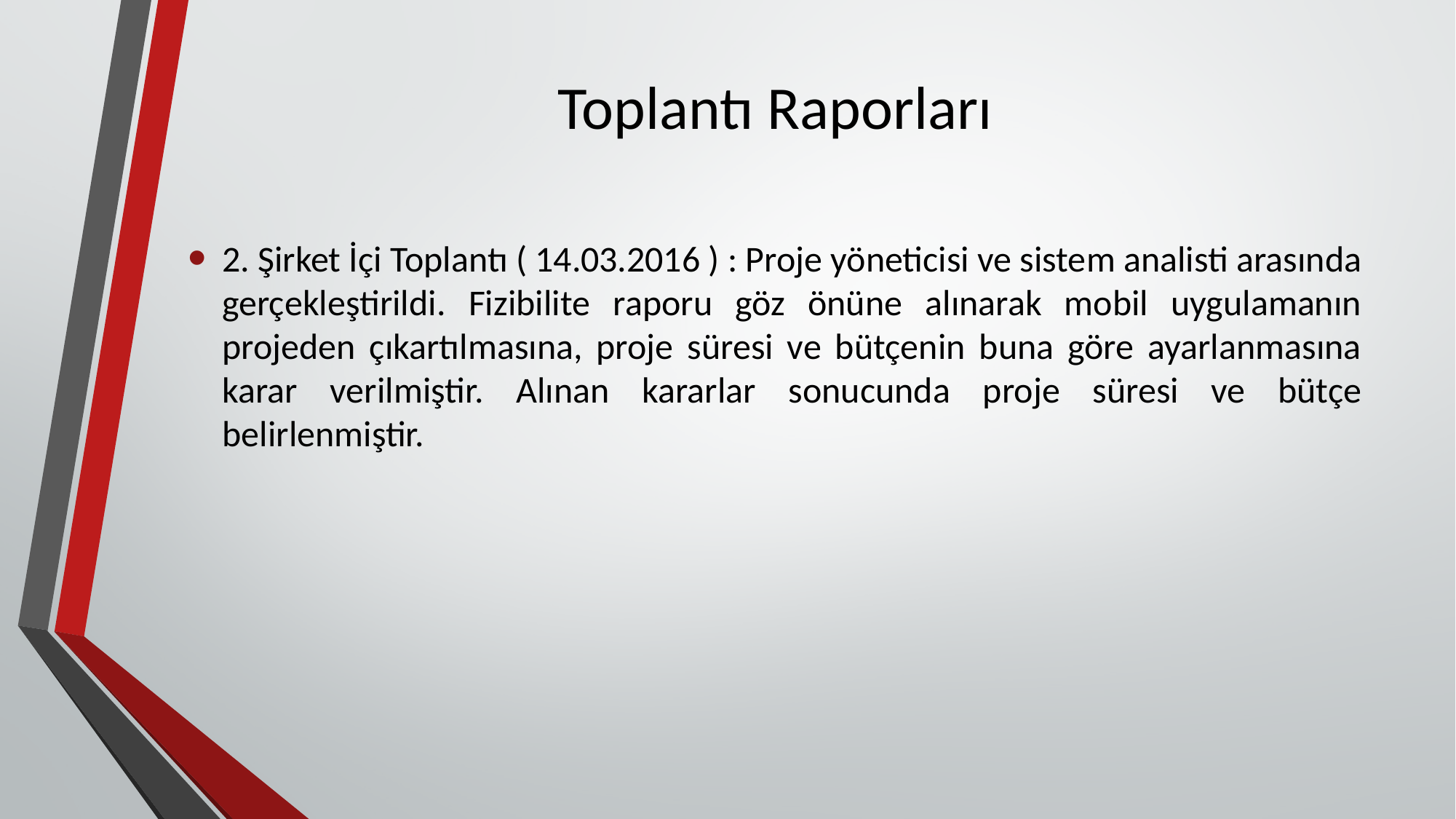

# Toplantı Raporları
2. Şirket İçi Toplantı ( 14.03.2016 ) : Proje yöneticisi ve sistem analisti arasında gerçekleştirildi. Fizibilite raporu göz önüne alınarak mobil uygulamanın projeden çıkartılmasına, proje süresi ve bütçenin buna göre ayarlanmasına karar verilmiştir. Alınan kararlar sonucunda proje süresi ve bütçe belirlenmiştir.